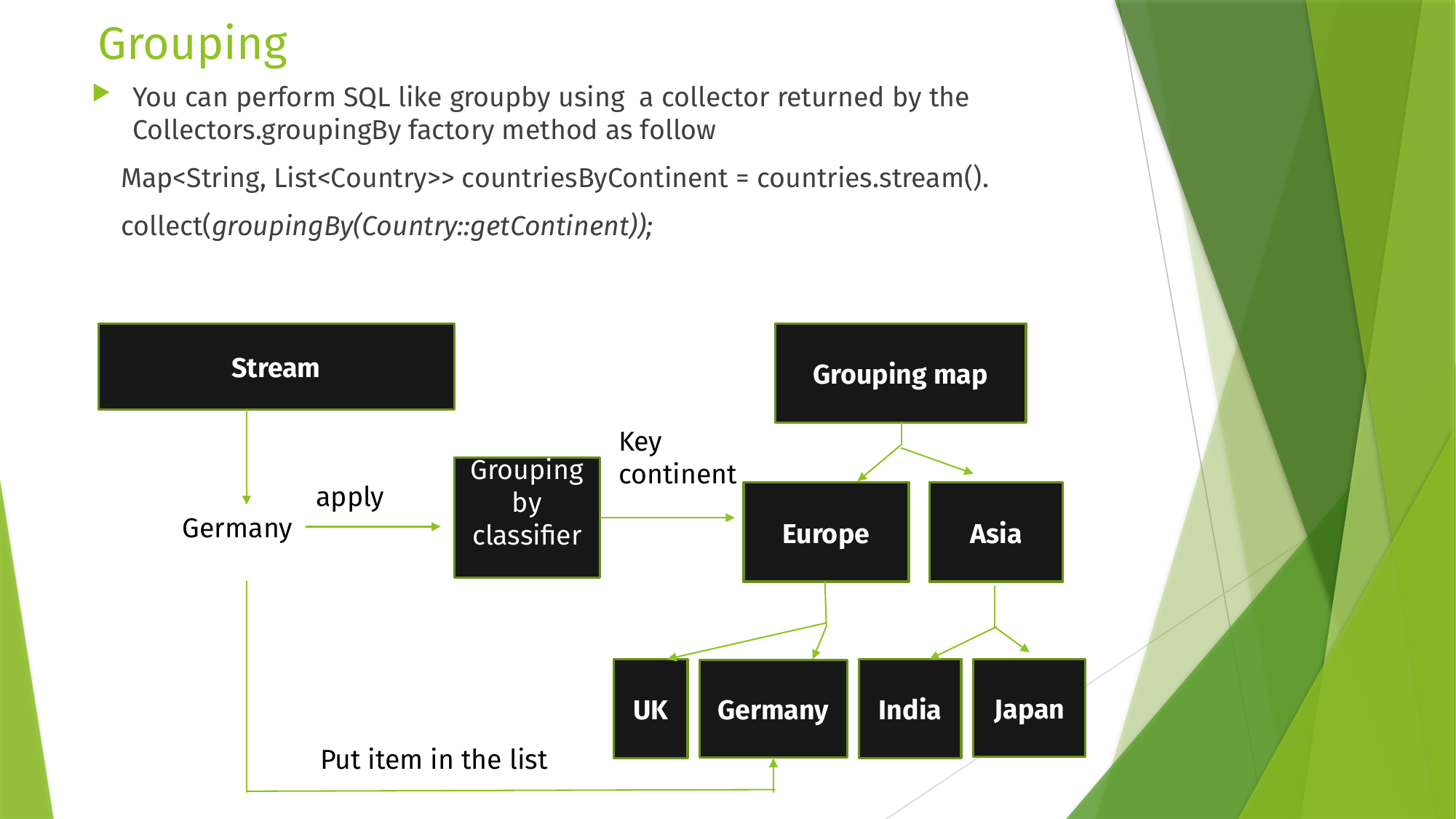

# Grouping
You can perform SQL like groupby using  a collector returned by the Collectors.groupingBy factory method as follow
    Map<String, List<Country>> countriesByContinent = countries.stream().
    collect(groupingBy(Country::getContinent));

Stream
Grouping map
Key continent
Grouping by classifier

apply
Europe
Asia
Germany
Japan
UK
India
Germany
Put item in the list